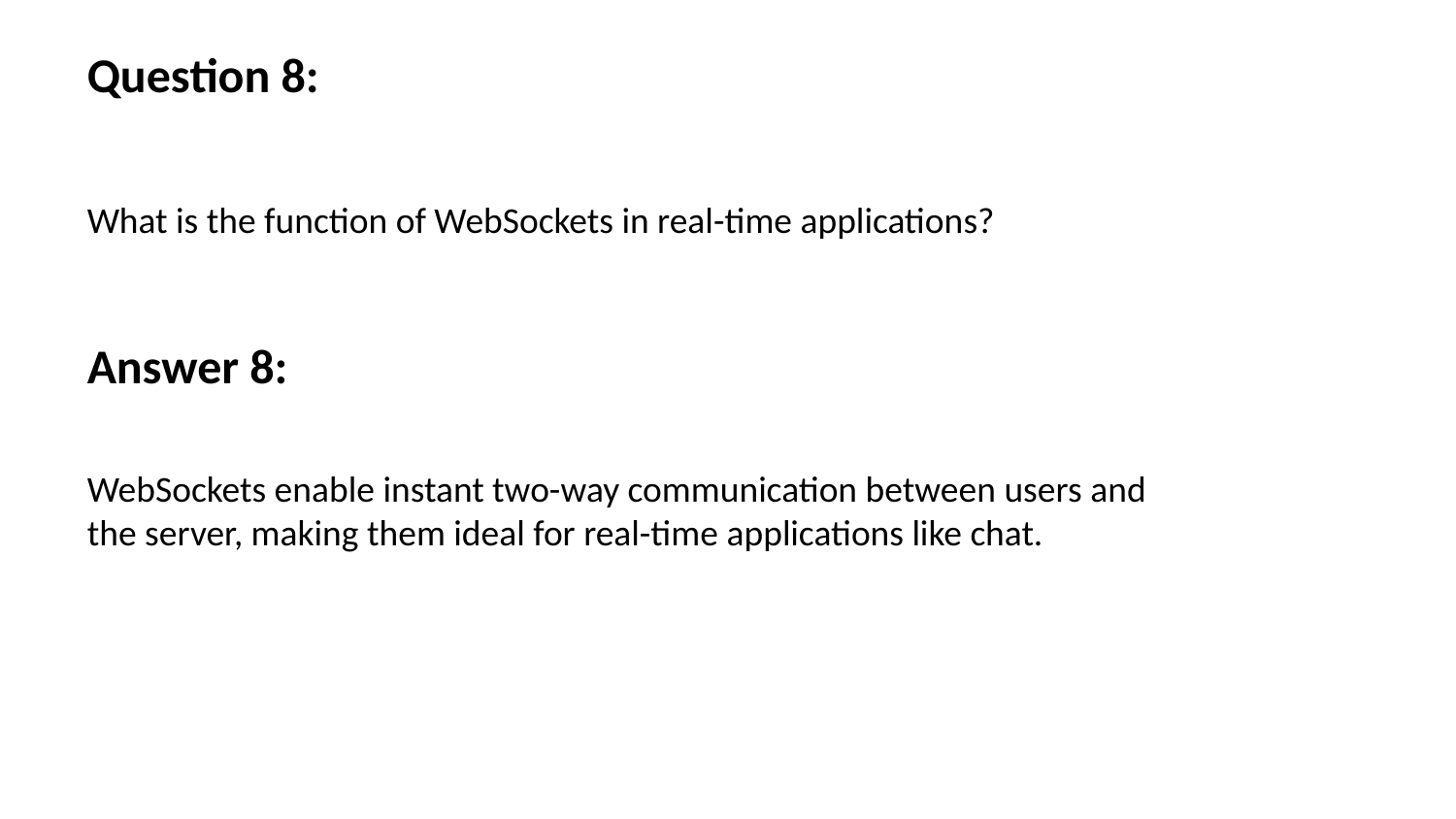

Question 8:
What is the function of WebSockets in real-time applications?
Answer 8:
WebSockets enable instant two-way communication between users and the server, making them ideal for real-time applications like chat.